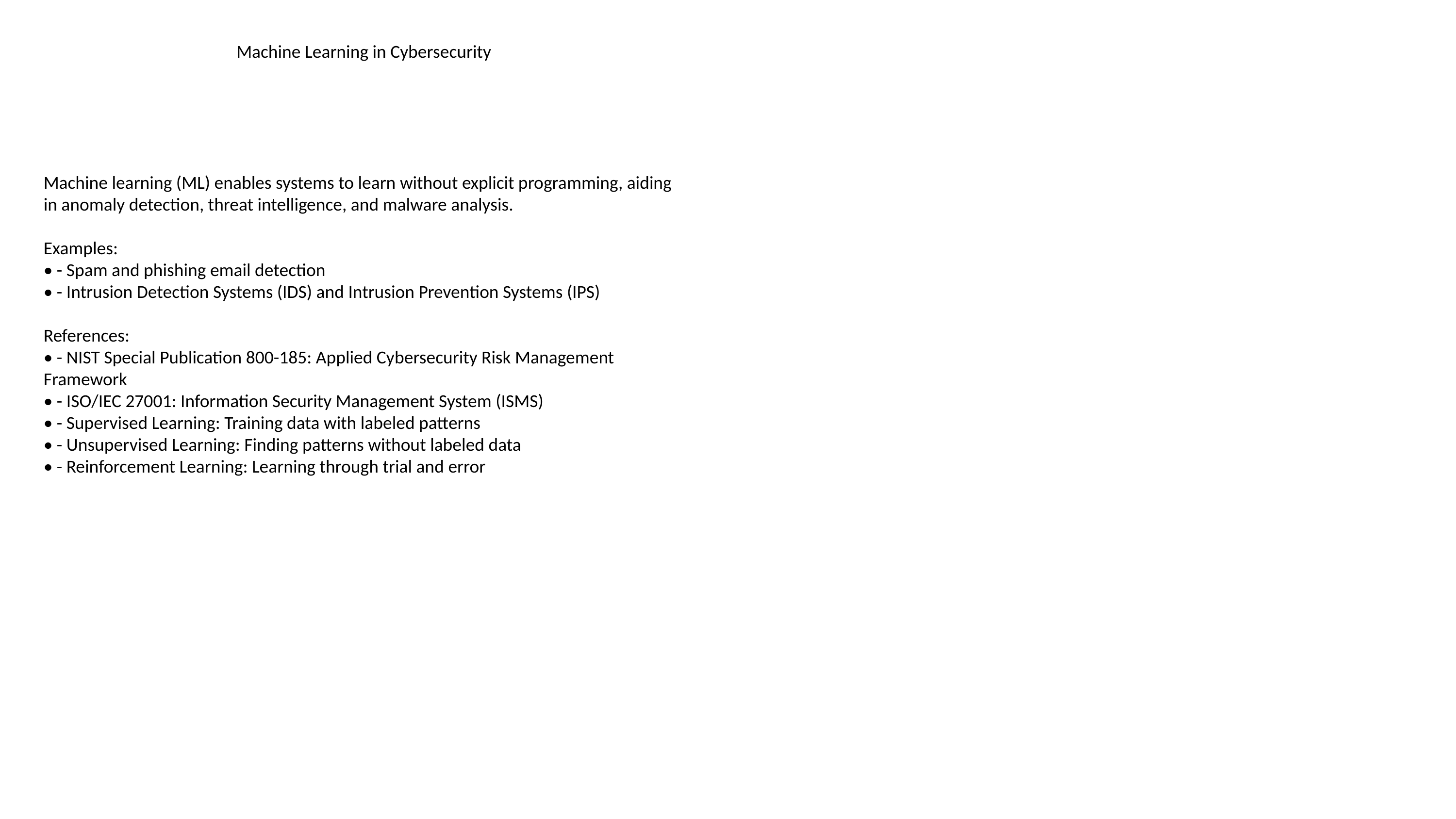

#
Machine Learning in Cybersecurity

Machine learning (ML) enables systems to learn without explicit programming, aiding in anomaly detection, threat intelligence, and malware analysis.
Examples:
• - Spam and phishing email detection
• - Intrusion Detection Systems (IDS) and Intrusion Prevention Systems (IPS)
References:
• - NIST Special Publication 800-185: Applied Cybersecurity Risk Management Framework
• - ISO/IEC 27001: Information Security Management System (ISMS)
• - Supervised Learning: Training data with labeled patterns
• - Unsupervised Learning: Finding patterns without labeled data
• - Reinforcement Learning: Learning through trial and error